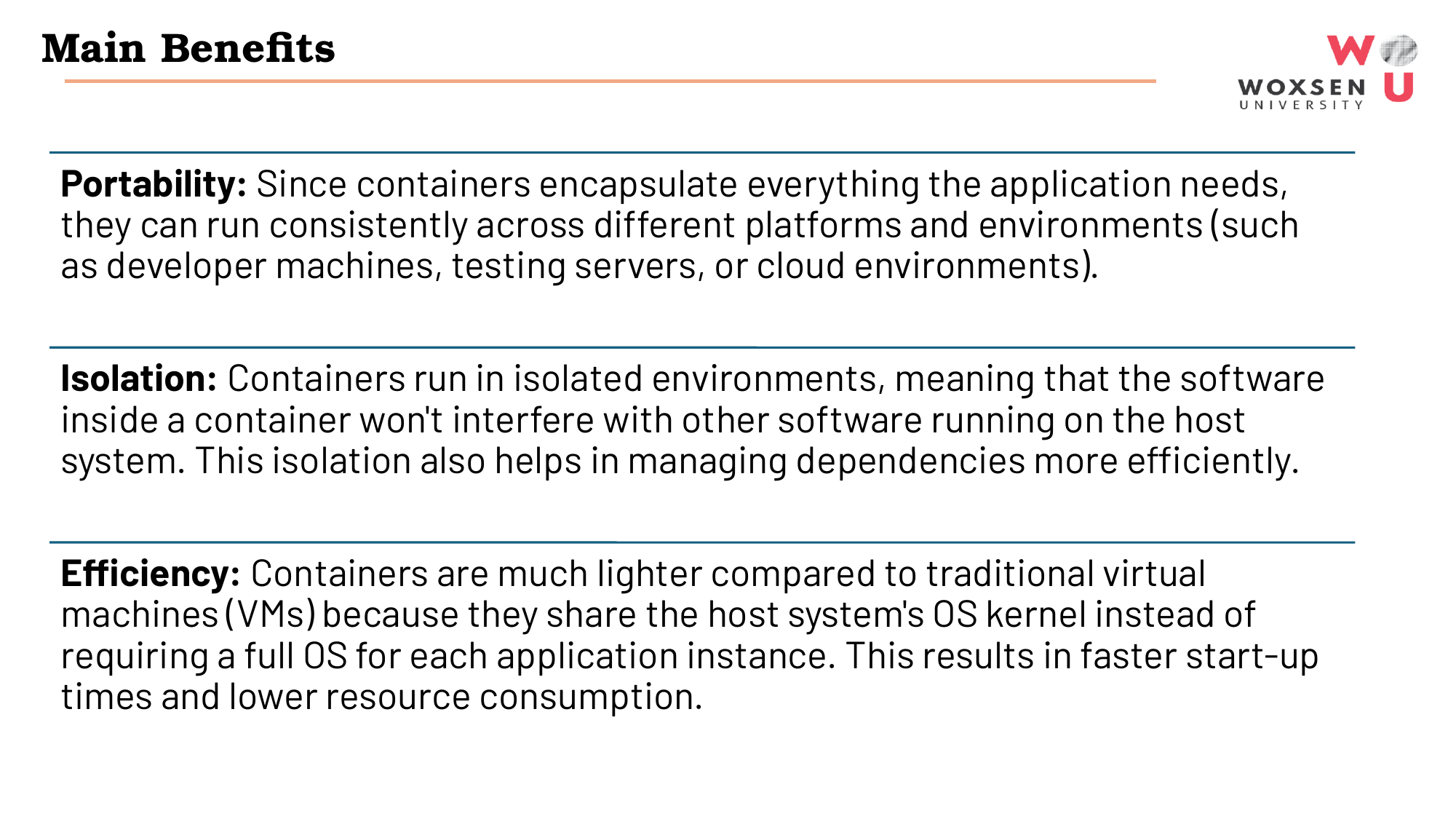

# Main Benefits
Portability: Since containers encapsulate everything the application needs, they can run consistently across different platforms and environments (such as developer machines, testing servers, or cloud environments).
Isolation: Containers run in isolated environments, meaning that the software inside a container won't interfere with other software running on the host system. This isolation also helps in managing dependencies more efficiently.
Efficiency: Containers are much lighter compared to traditional virtual machines (VMs) because they share the host system's OS kernel instead of requiring a full OS for each application instance. This results in faster start-up times and lower resource consumption.